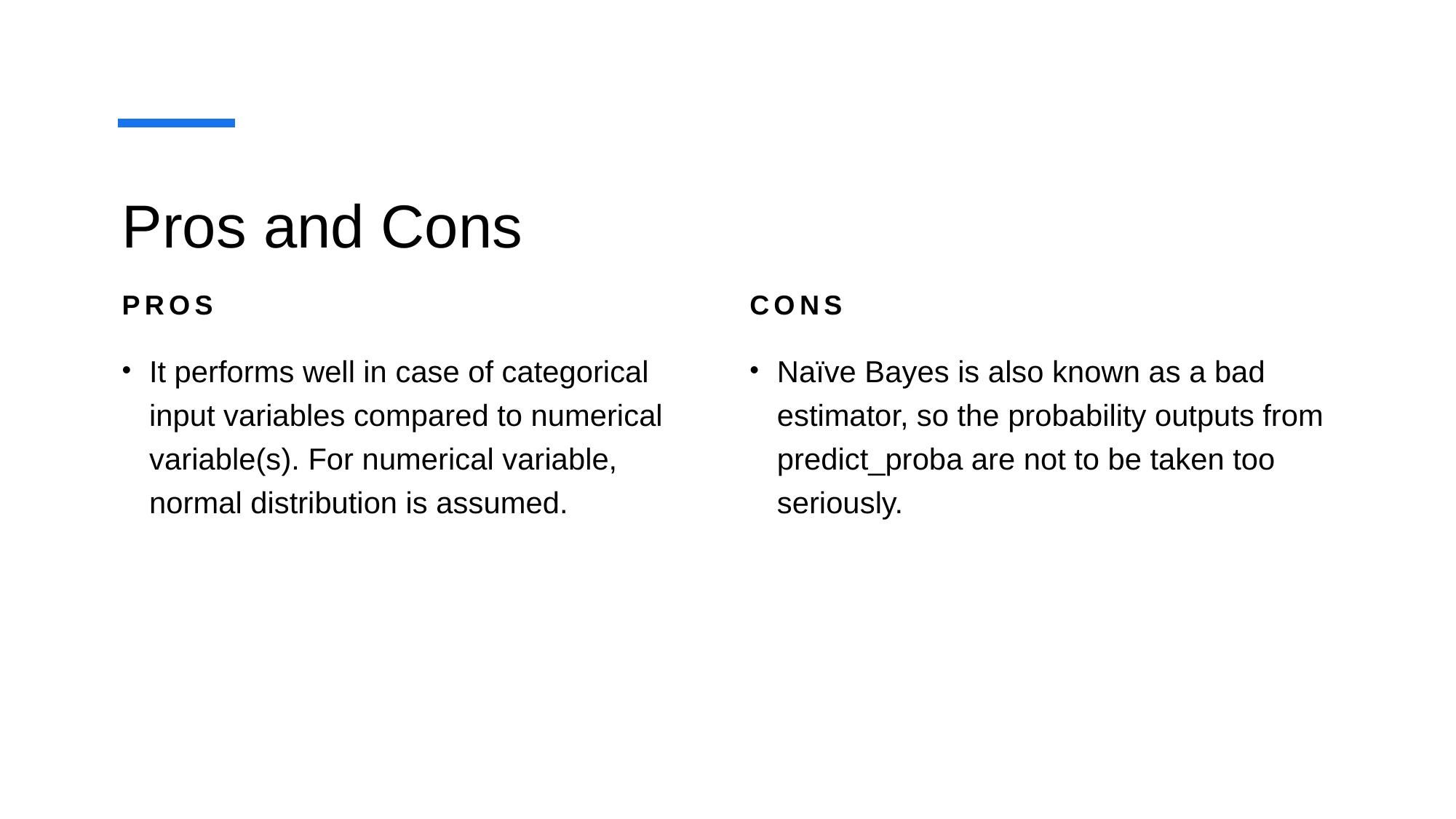

# Pros and Cons
PROS
CONS
It performs well in case of categorical input variables compared to numerical variable(s). For numerical variable, normal distribution is assumed.
Naïve Bayes is also known as a bad estimator, so the probability outputs from predict_proba are not to be taken too seriously.